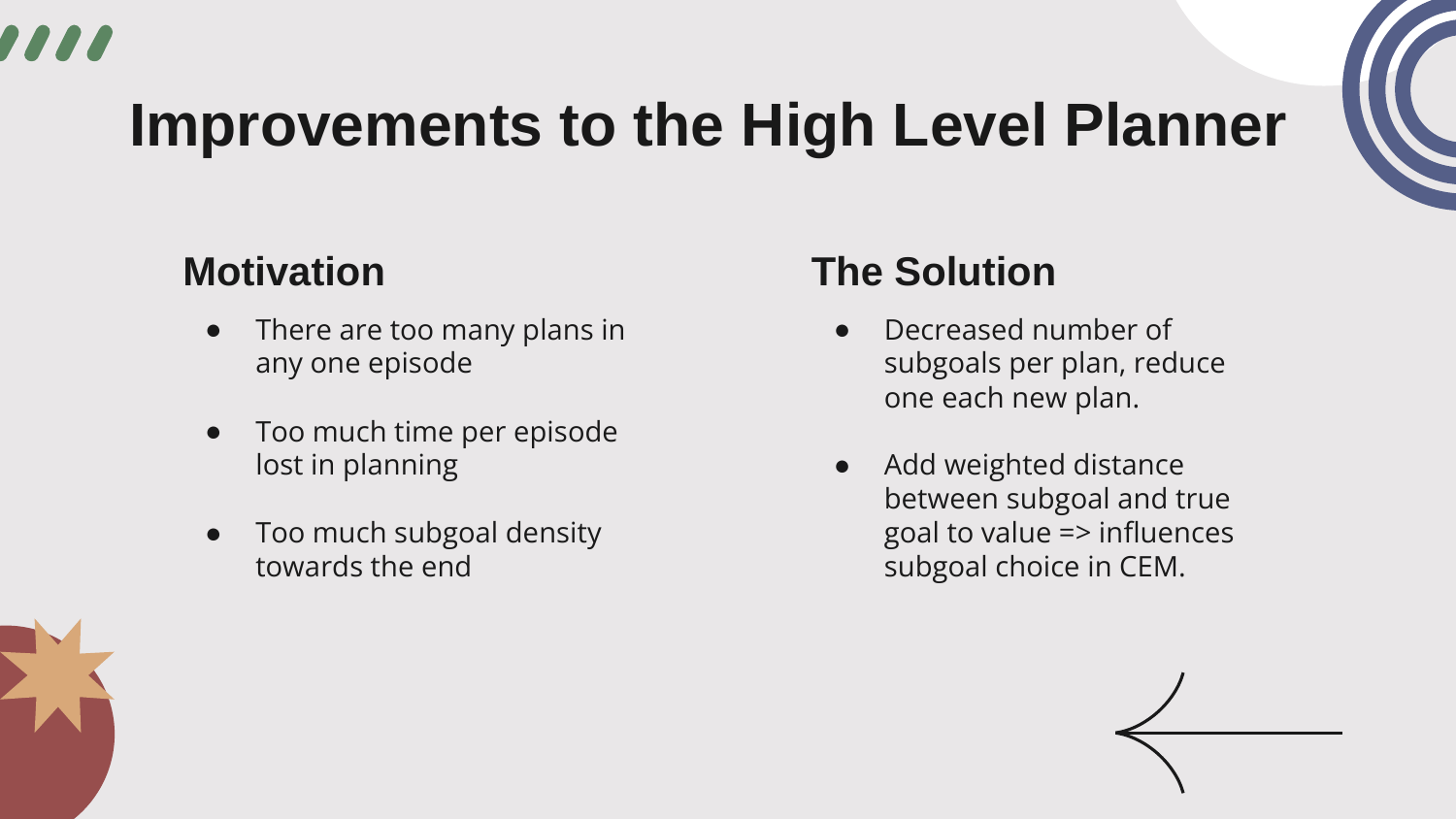

# Improvements to the High Level Planner
Motivation
The Solution
There are too many plans in any one episode

Too much time per episode lost in planning

Too much subgoal density towards the end
Decreased number of subgoals per plan, reduce one each new plan.

Add weighted distance between subgoal and true goal to value => influences subgoal choice in CEM.